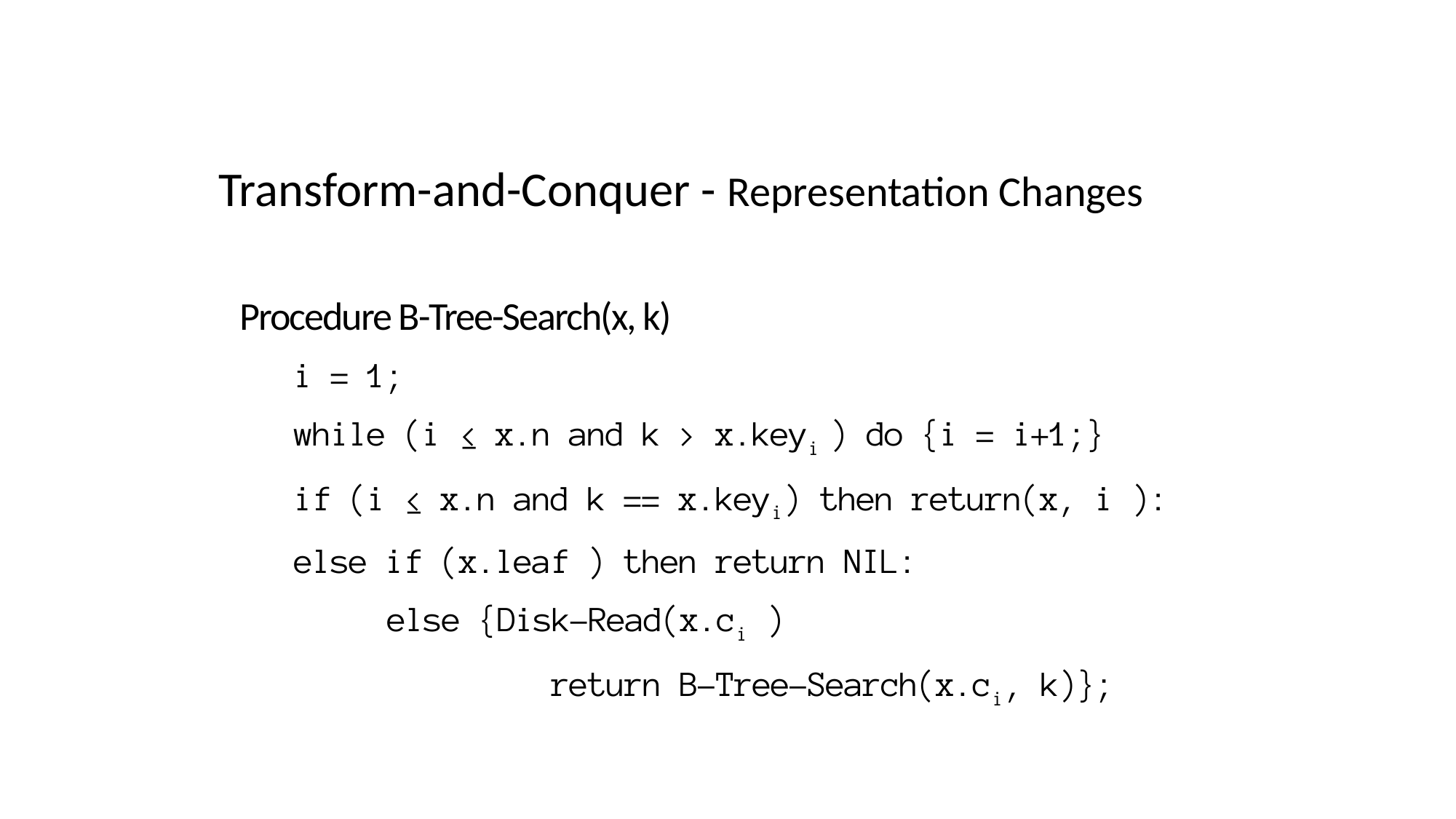

Transform-and-Conquer - Representation Changes
Procedure B-Tree-Search(x, k)
i = 1;
while (i ≤ x.n and k > x.keyi ) do {i = i+1;}
if (i ≤ x.n and k == x.keyi) then return(x, i ):
else if (x.leaf ) then return NIL:
     else {Disk-Read(x.ci )
	        return B-Tree-Search(x.ci, k)};